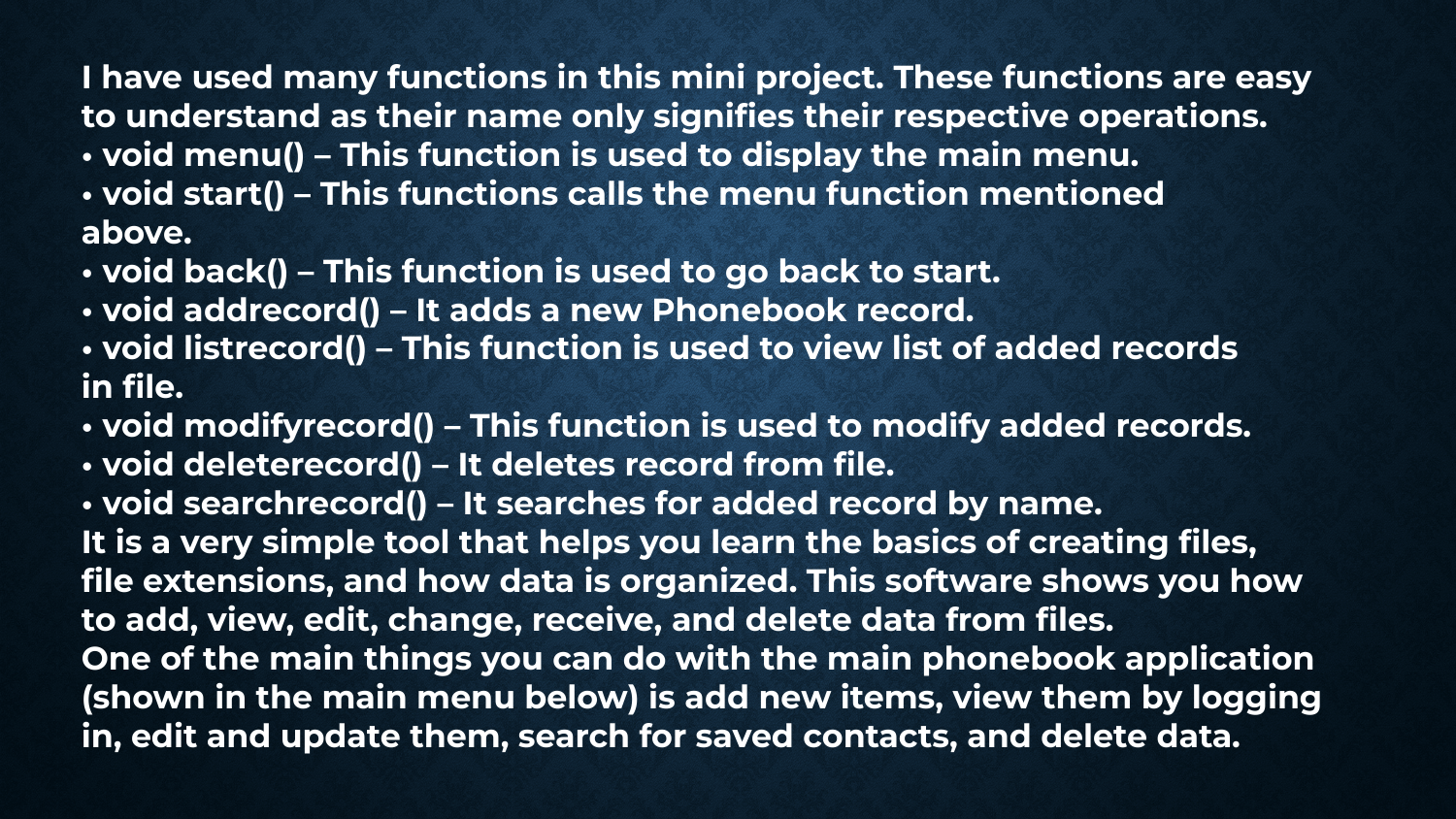

I have used many functions in this mini project. These functions are easy
to understand as their name only signifies their respective operations.
• void menu() – This function is used to display the main menu.
• void start() – This functions calls the menu function mentioned
above.
• void back() – This function is used to go back to start.
• void addrecord() – It adds a new Phonebook record.
• void listrecord() – This function is used to view list of added records
in file.
• void modifyrecord() – This function is used to modify added records.
• void deleterecord() – It deletes record from file.
• void searchrecord() – It searches for added record by name.
It is a very simple tool that helps you learn the basics of creating files,
file extensions, and how data is organized. This software shows you how
to add, view, edit, change, receive, and delete data from files.
One of the main things you can do with the main phonebook application
(shown in the main menu below) is add new items, view them by logging
in, edit and update them, search for saved contacts, and delete data.